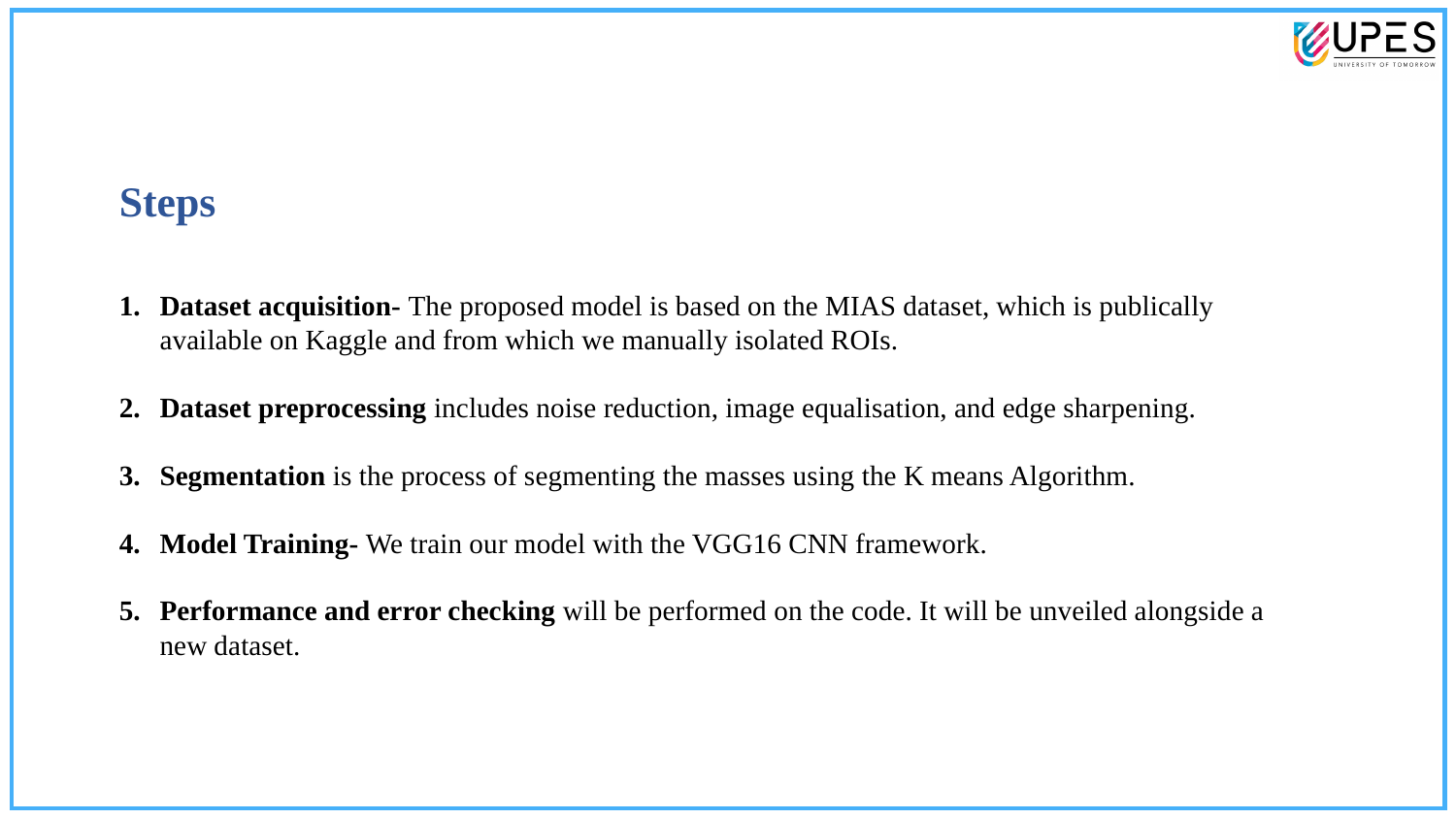

Steps

Dataset acquisition- The proposed model is based on the MIAS dataset, which is publically available on Kaggle and from which we manually isolated ROIs.

Dataset preprocessing includes noise reduction, image equalisation, and edge sharpening.

Segmentation is the process of segmenting the masses using the K means Algorithm.

Model Training- We train our model with the VGG16 CNN framework.

Performance and error checking will be performed on the code. It will be unveiled alongside a new dataset.